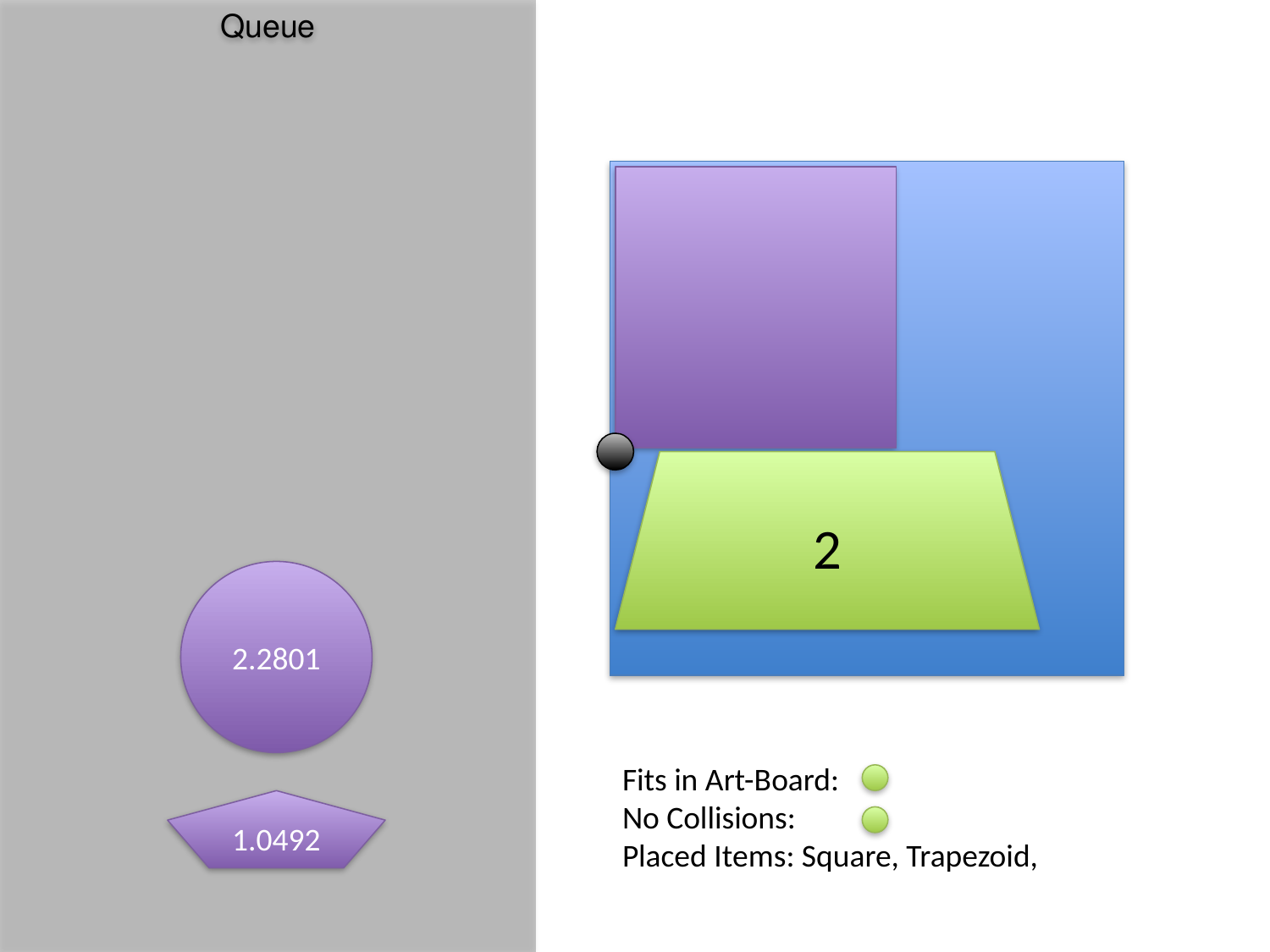

Queue

2
2.2801
Fits in Art-Board:
No Collisions:
Placed Items: Square, Trapezoid,

1.0492